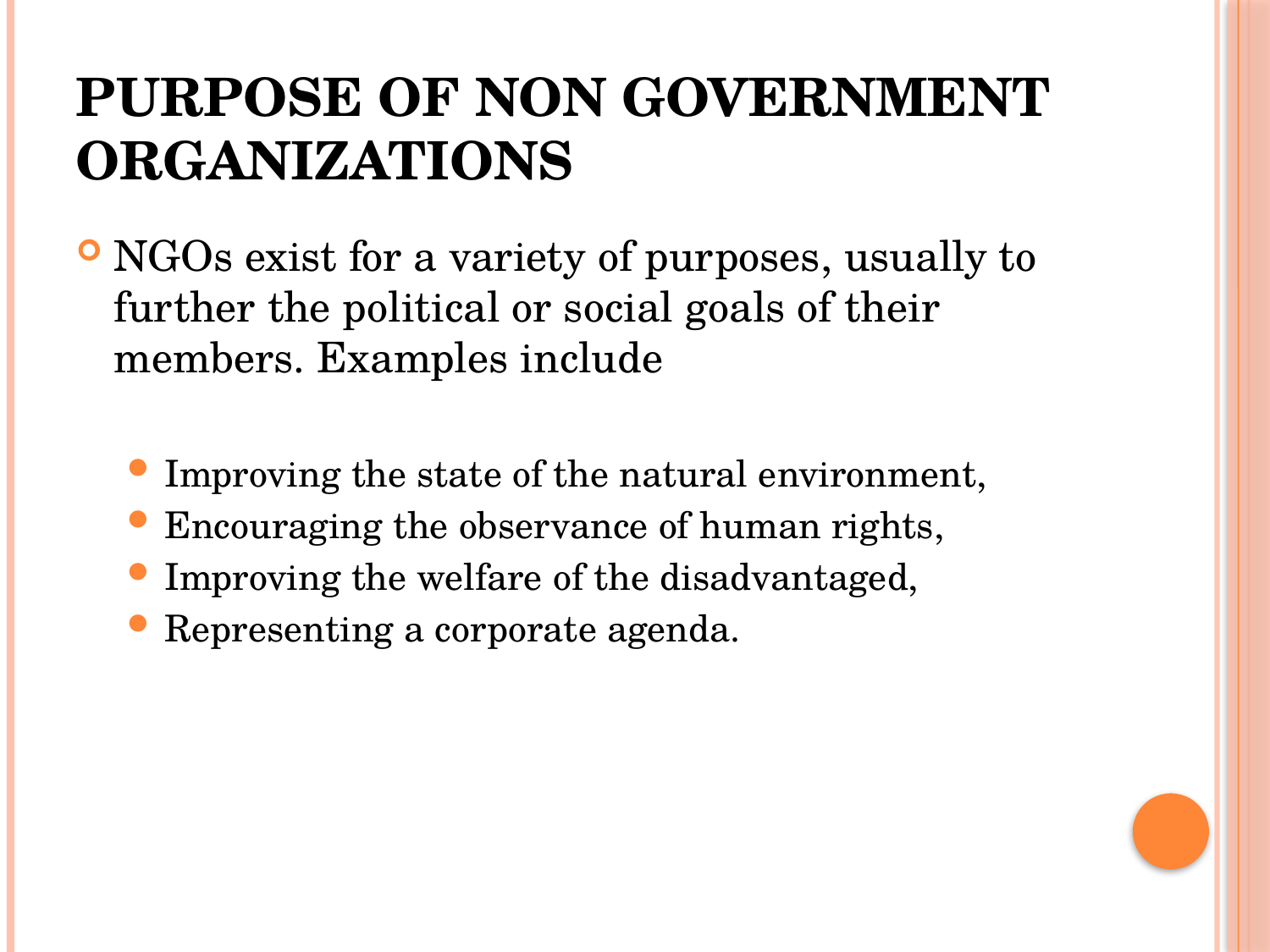

# Purpose of Non Government Organizations
NGOs exist for a variety of purposes, usually to further the political or social goals of their members. Examples include

Improving the state of the natural environment,
Encouraging the observance of human rights,
Improving the welfare of the disadvantaged,
Representing a corporate agenda.